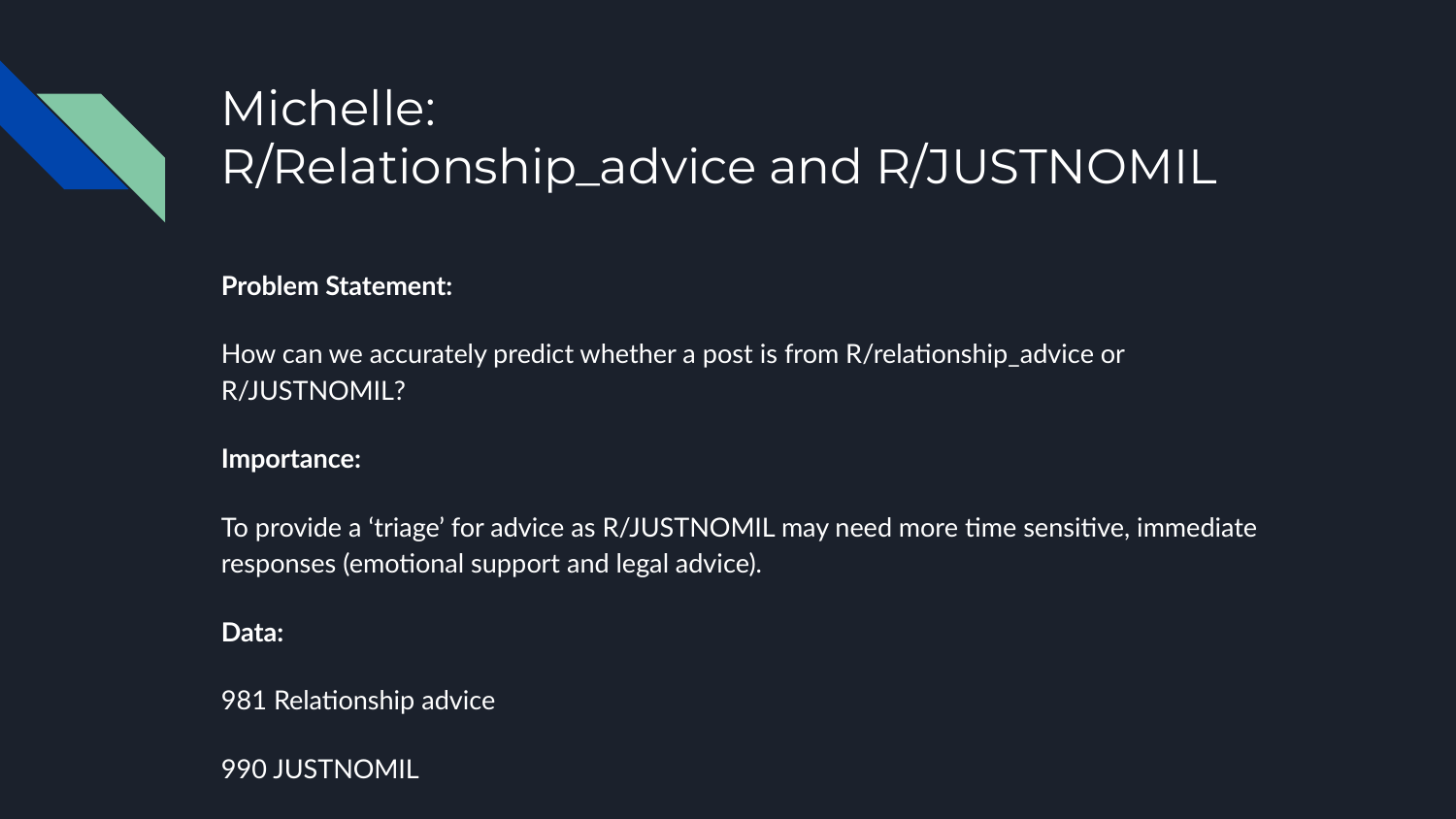

# Michelle:
R/Relationship_advice and R/JUSTNOMIL
Problem Statement:
How can we accurately predict whether a post is from R/relationship_advice or R/JUSTNOMIL?
Importance:
To provide a ‘triage’ for advice as R/JUSTNOMIL may need more time sensitive, immediate responses (emotional support and legal advice).
Data:
981 Relationship advice
990 JUSTNOMIL